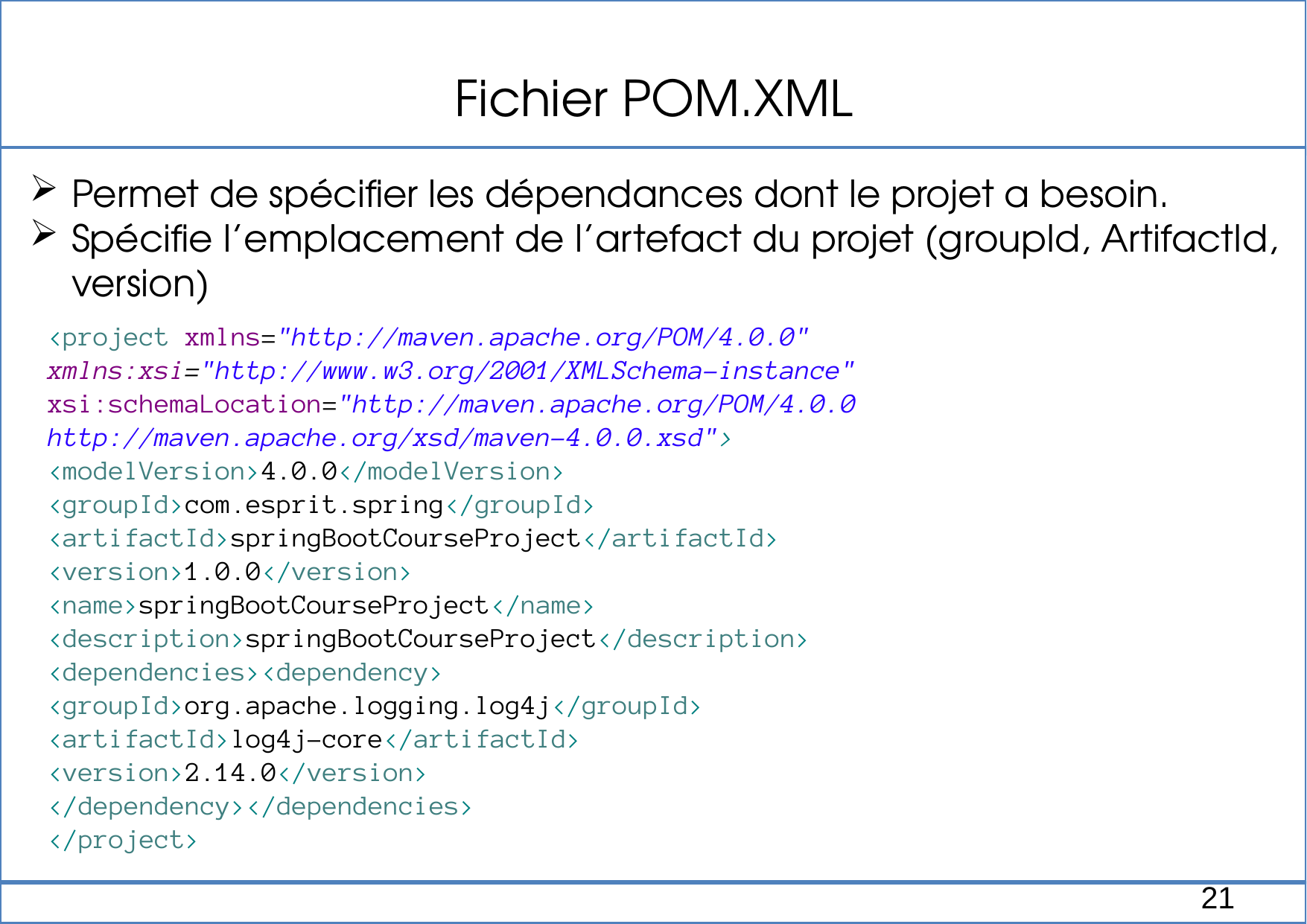

Fichier POM.XML

Permet de spécifier les dépendances dont le projet a besoin.
Spécifie l’emplacement de l’artefact du projet (groupId, ArtifactId, version)

<project xmlns="http://maven.apache.org/POM/4.0.0" xmlns:xsi="http://www.w3.org/2001/XMLSchema-instance"
xsi:schemaLocation="http://maven.apache.org/POM/4.0.0 http://maven.apache.org/xsd/maven-4.0.0.xsd">
<modelVersion>4.0.0</modelVersion>
<groupId>com.esprit.spring</groupId>
<artifactId>springBootCourseProject</artifactId>
<version>1.0.0</version>
<name>springBootCourseProject</name>
<description>springBootCourseProject</description>
<dependencies><dependency>
<groupId>org.apache.logging.log4j</groupId>
<artifactId>log4j-core</artifactId>
<version>2.14.0</version>
</dependency></dependencies>
</project>

21